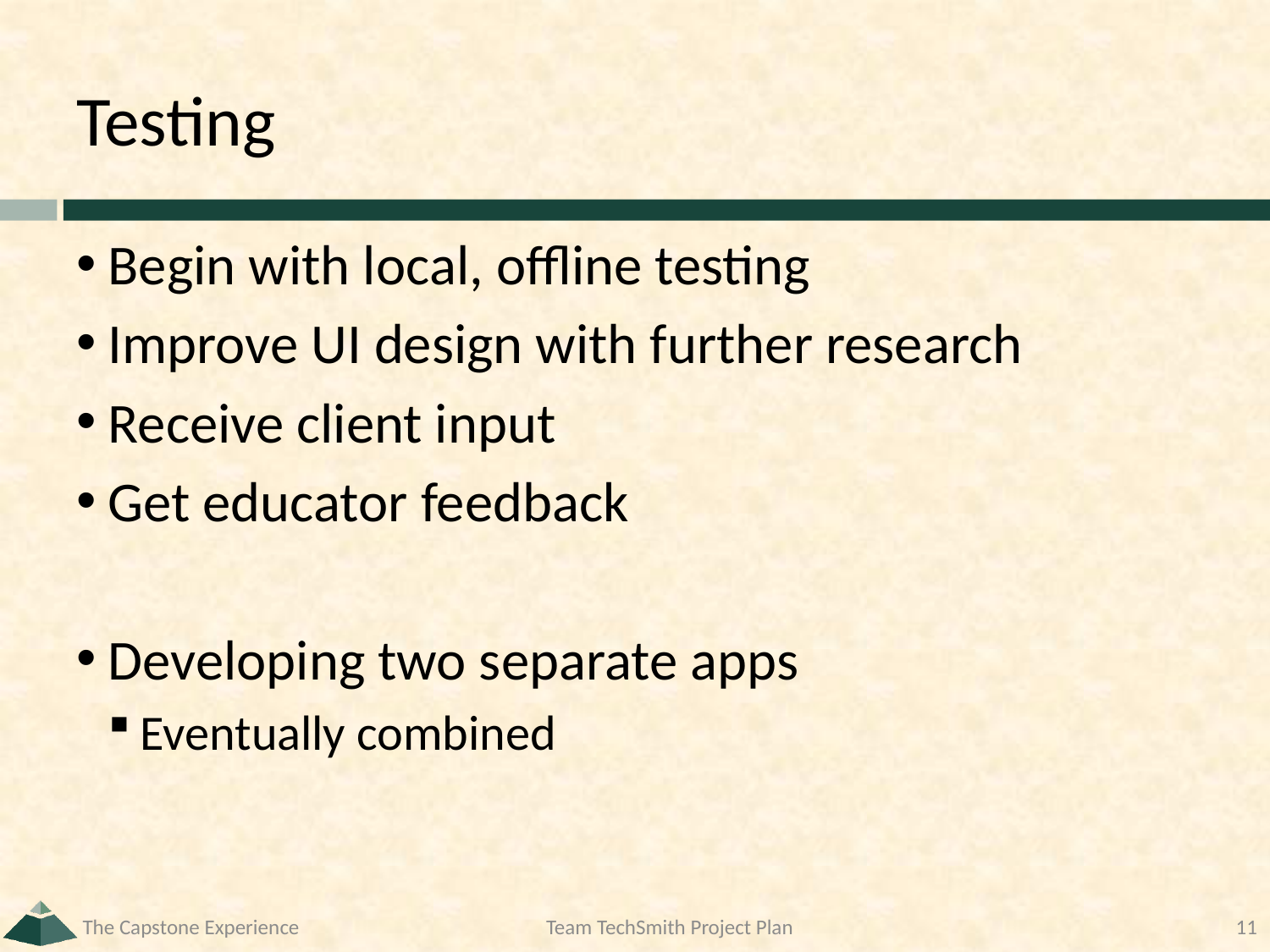

# Testing
Begin with local, offline testing
Improve UI design with further research
Receive client input
Get educator feedback

Developing two separate apps
Eventually combined

The Capstone Experience
Team TechSmith Project Plan
11